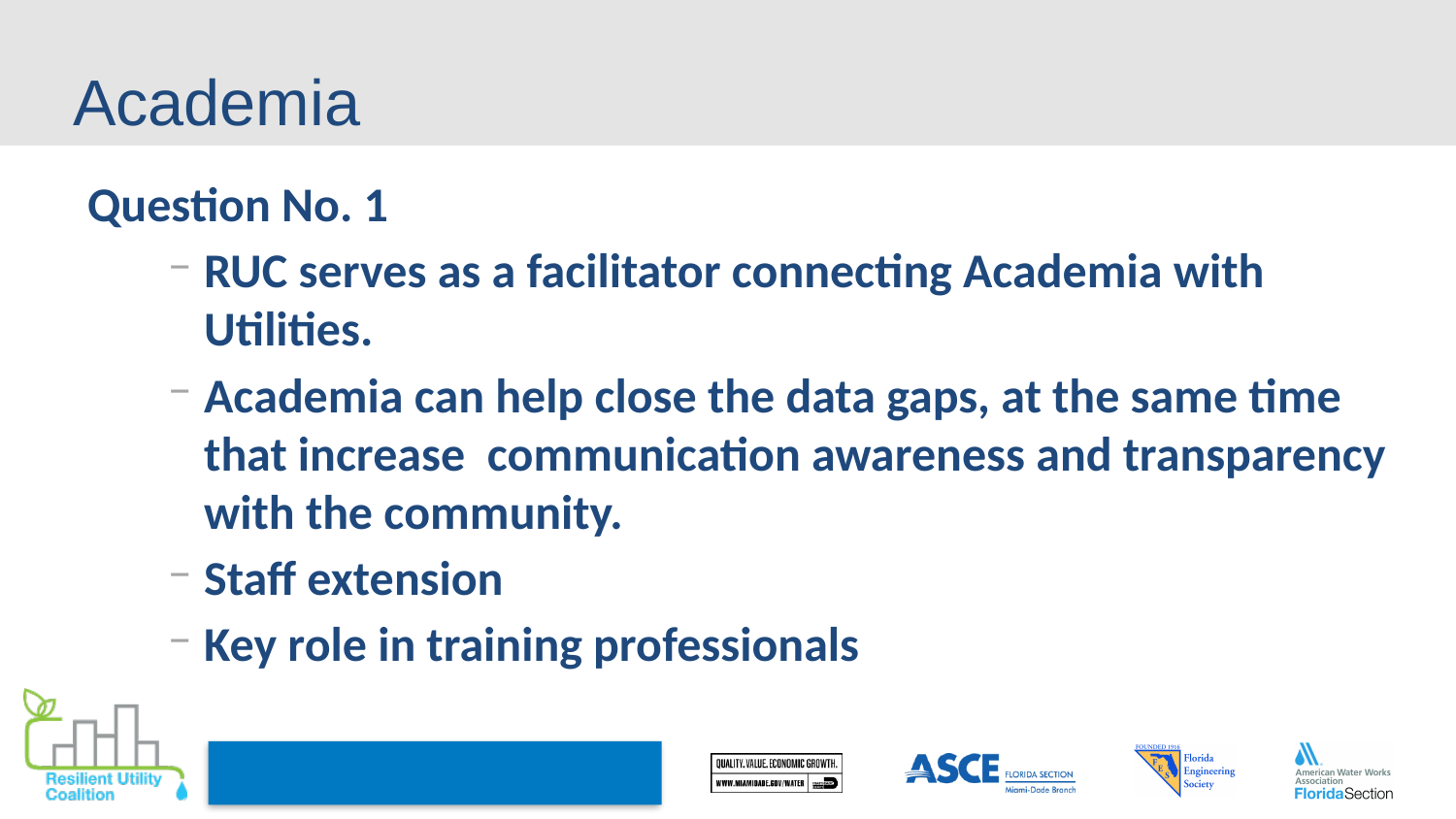

# Academia
Question No. 1
RUC serves as a facilitator connecting Academia with Utilities.
Academia can help close the data gaps, at the same time that increase  communication awareness and transparency with the community.
Staff extension
Key role in training professionals